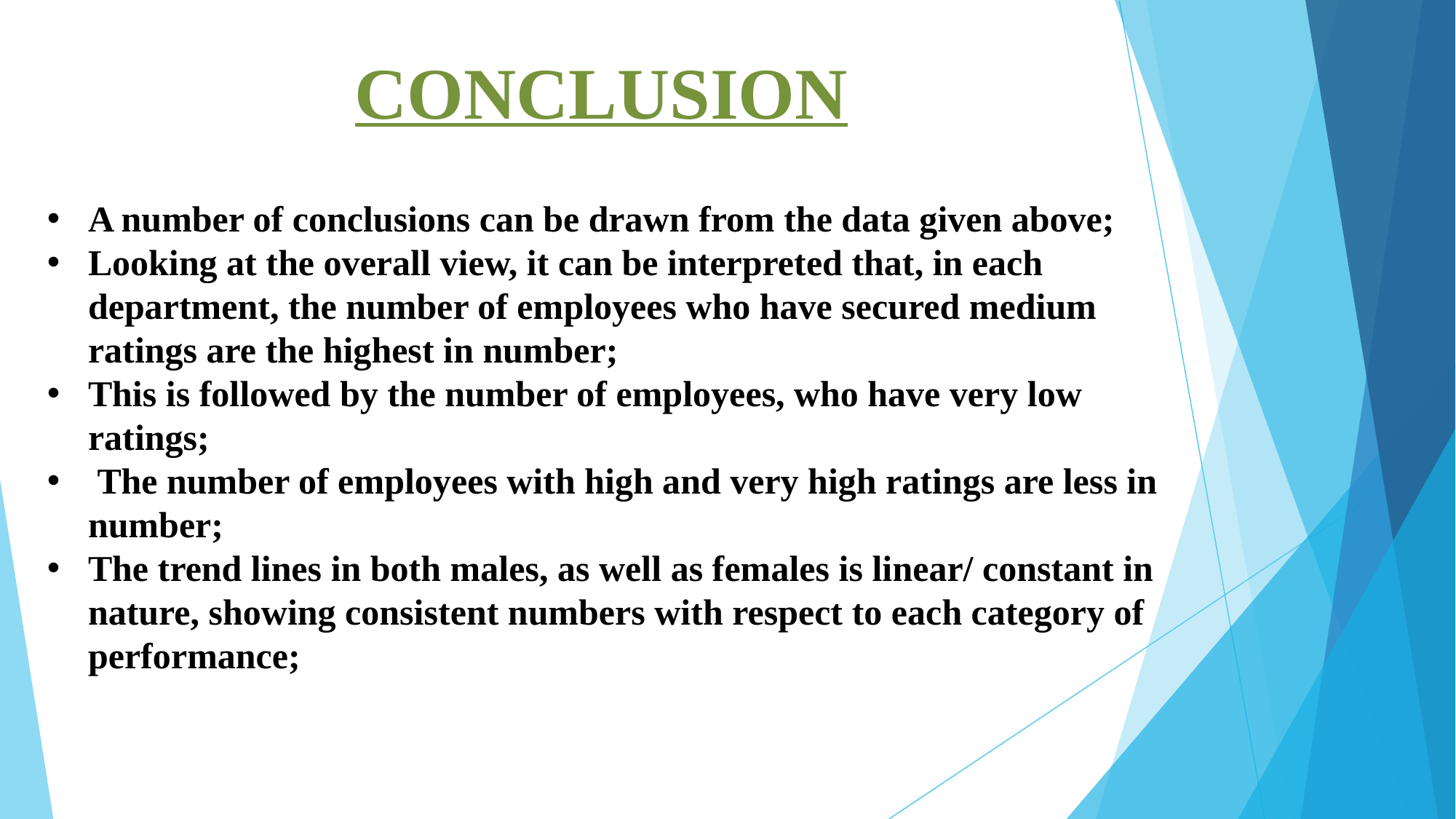

# CONCLUSION
A number of conclusions can be drawn from the data given above;
Looking at the overall view, it can be interpreted that, in each department, the number of employees who have secured medium ratings are the highest in number;
This is followed by the number of employees, who have very low ratings;
 The number of employees with high and very high ratings are less in number;
The trend lines in both males, as well as females is linear/ constant in nature, showing consistent numbers with respect to each category of performance;